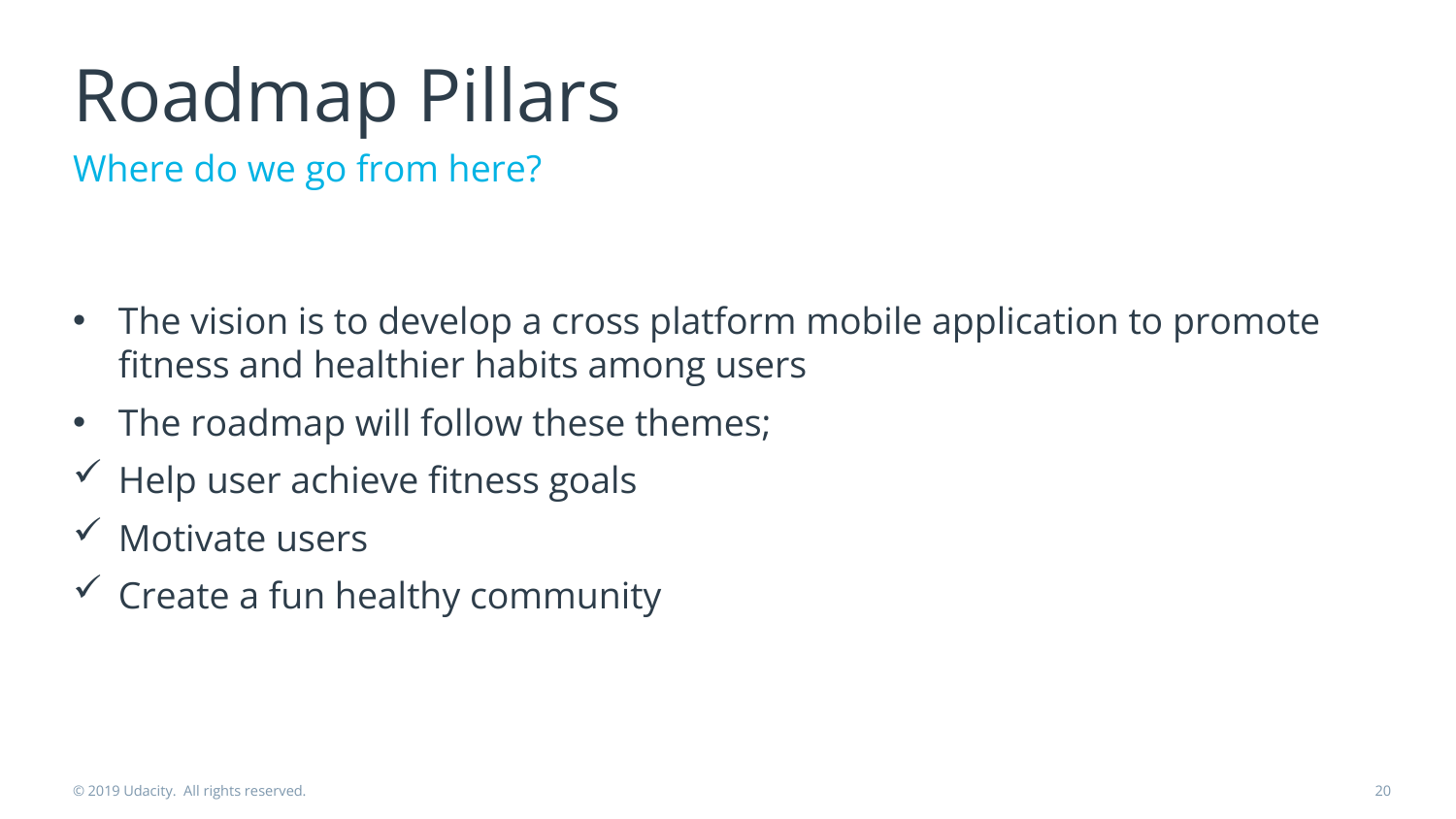

# Roadmap Pillars
Where do we go from here?
The vision is to develop a cross platform mobile application to promote fitness and healthier habits among users
The roadmap will follow these themes;
Help user achieve fitness goals
Motivate users
Create a fun healthy community

© 2019 Udacity.  All rights reserved.
20